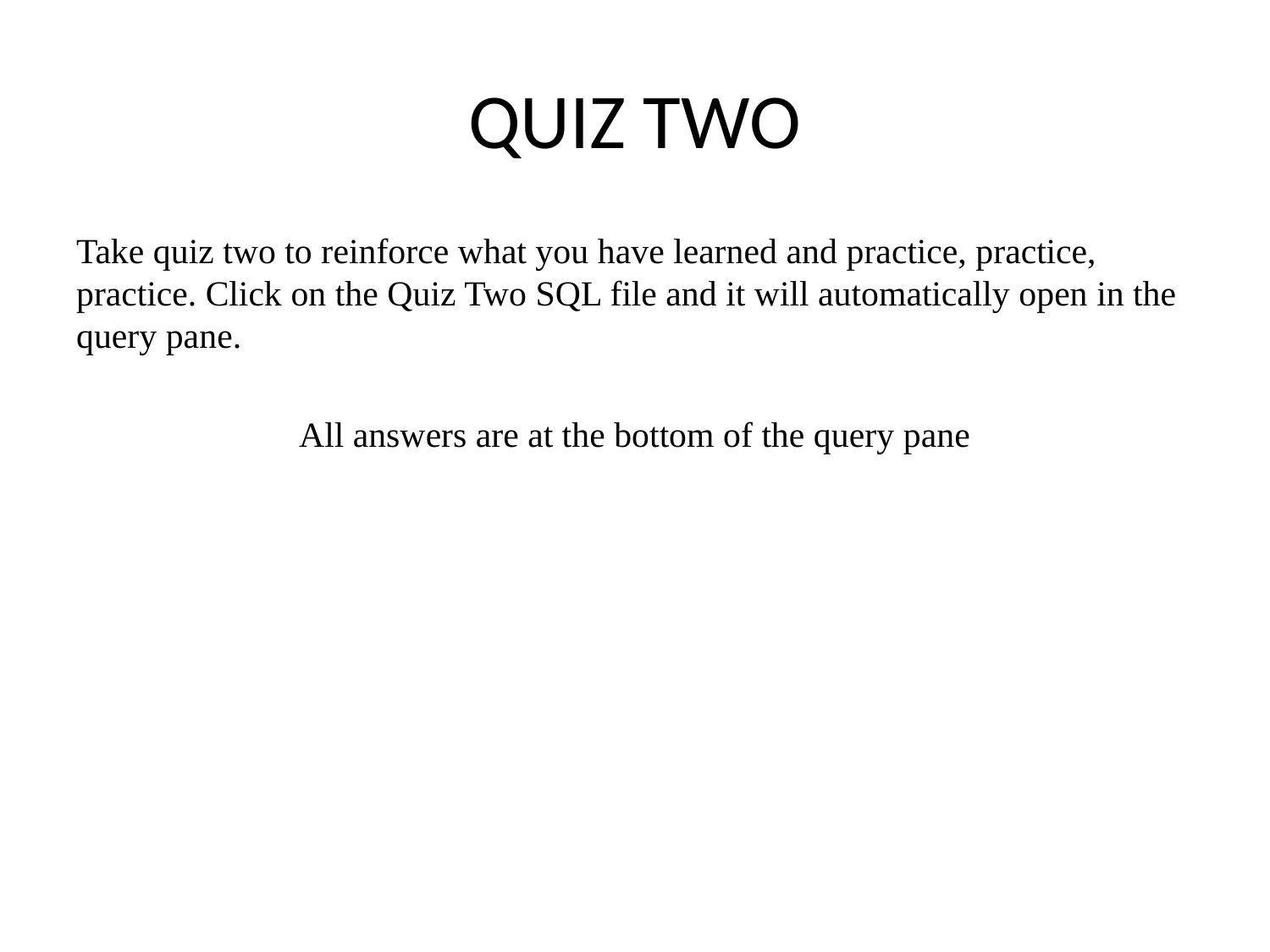

# QUIZ TWO
Take quiz two to reinforce what you have learned and practice, practice, practice. Click on the Quiz Two SQL file and it will automatically open in the query pane.

All answers are at the bottom of the query pane